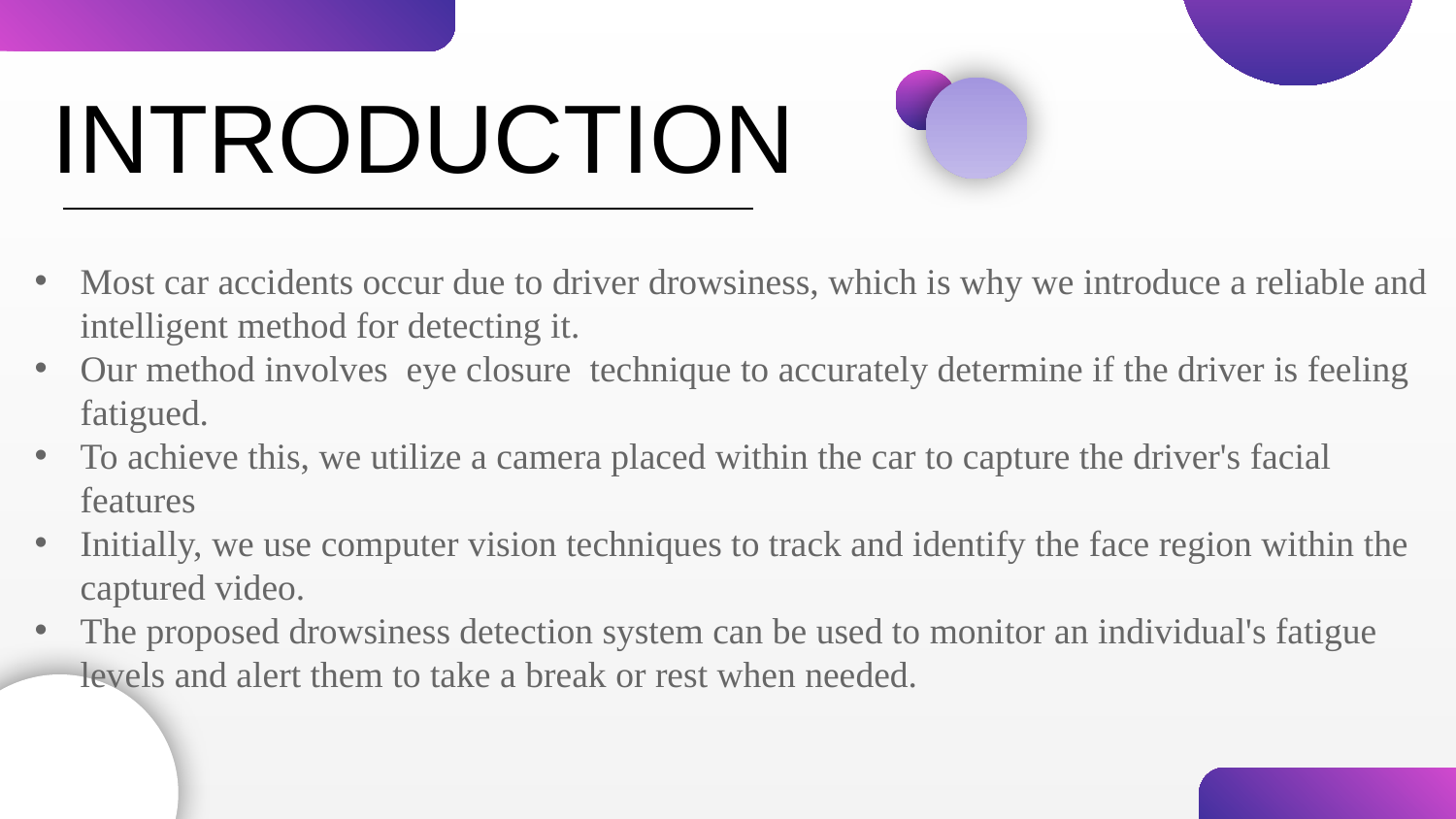

# INTRODUCTION

Most car accidents occur due to driver drowsiness, which is why we introduce a reliable and intelligent method for detecting it.
Our method involves  eye closure  technique to accurately determine if the driver is feeling fatigued.
To achieve this, we utilize a camera placed within the car to capture the driver's facial features
Initially, we use computer vision techniques to track and identify the face region within the captured video.
The proposed drowsiness detection system can be used to monitor an individual's fatigue levels and alert them to take a break or rest when needed.